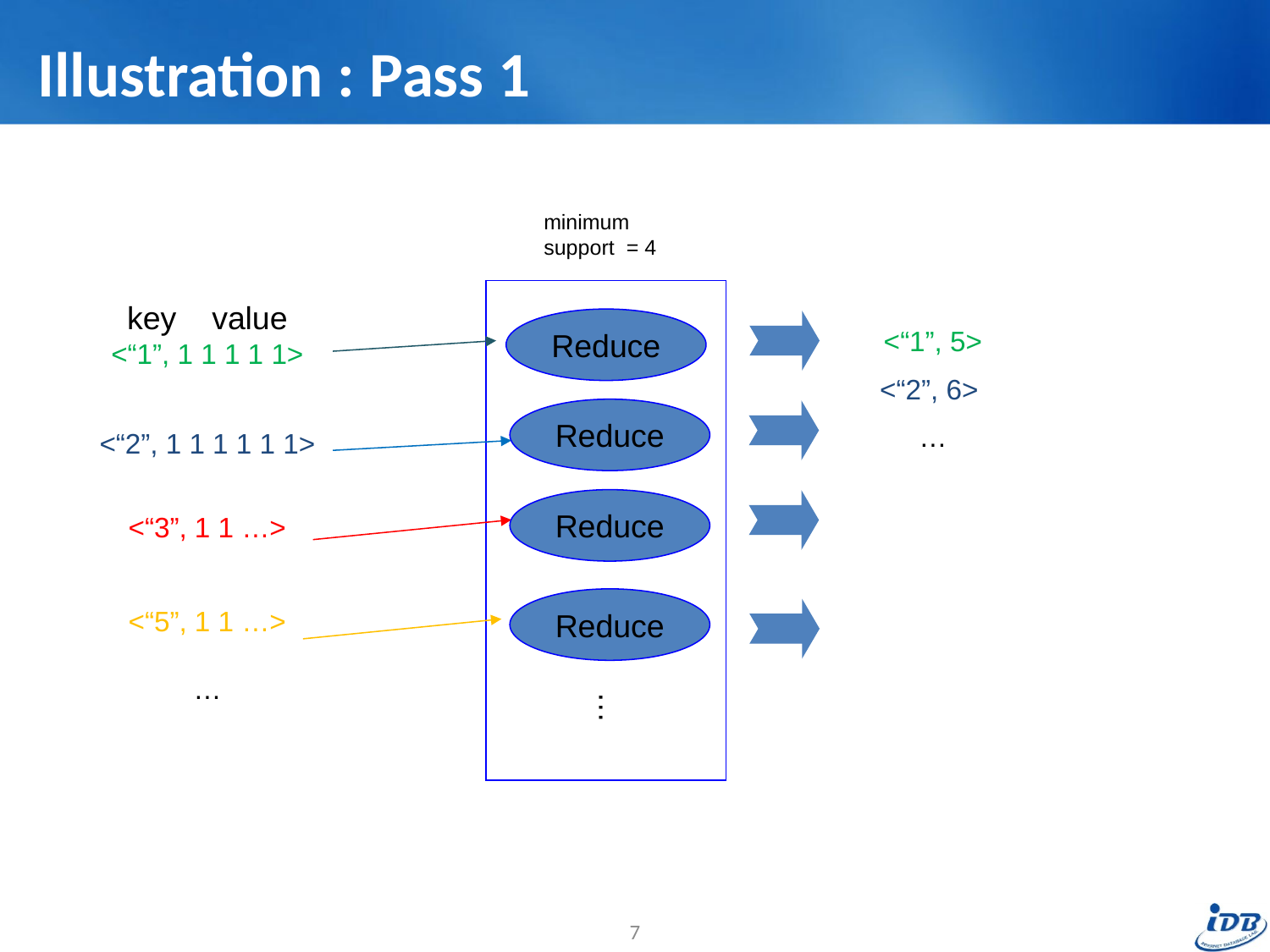

# Illustration : Pass 1
minimum support  = 4

key    value
<“1”, 1 1 1 1 1>

<“2”, 1 1 1 1 1 1>

<“3”, 1 1 …>

<“5”, 1 1 …>

…
Reduce

<“1”, 5>
<“2”, 6>
…

Reduce

Reduce

Reduce

…
7